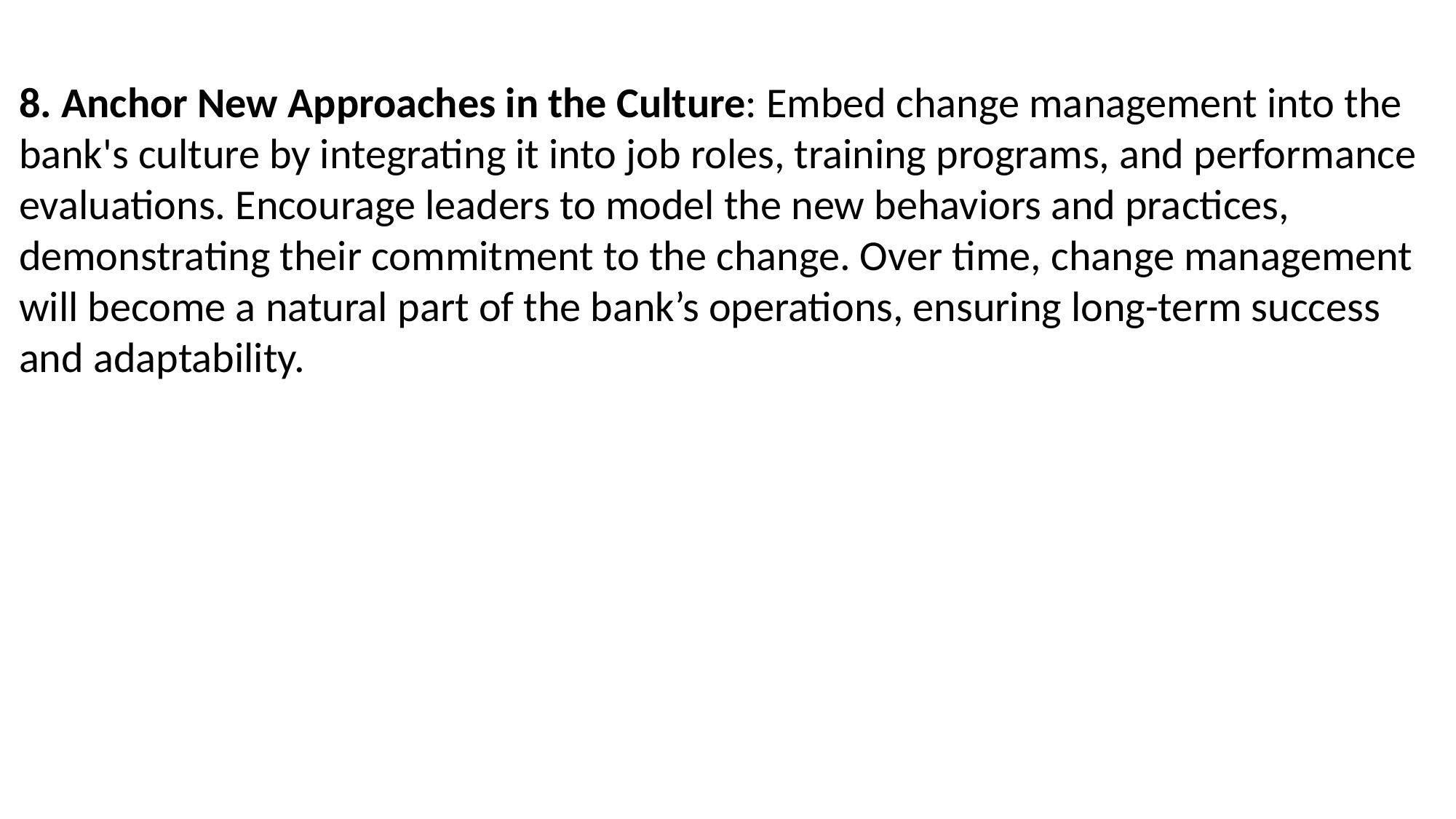

8. Anchor New Approaches in the Culture: Embed change management into the bank's culture by integrating it into job roles, training programs, and performance evaluations. Encourage leaders to model the new behaviors and practices, demonstrating their commitment to the change. Over time, change management will become a natural part of the bank’s operations, ensuring long-term success and adaptability.